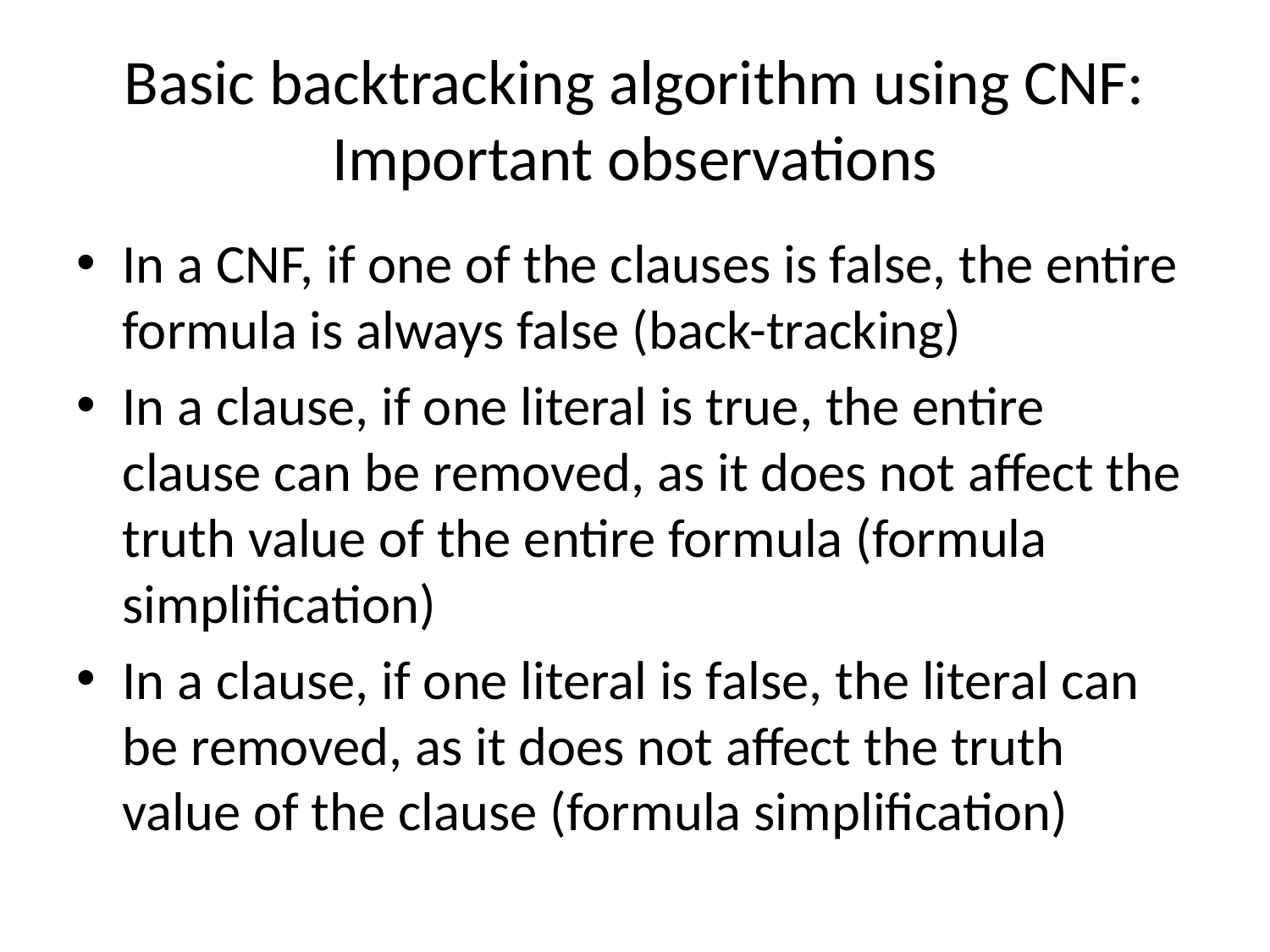

# Basic backtracking algorithm using CNF: Important observations
In a CNF, if one of the clauses is false, the entire formula is always false (back-tracking)
In a clause, if one literal is true, the entire clause can be removed, as it does not affect the truth value of the entire formula (formula simplification)
In a clause, if one literal is false, the literal can be removed, as it does not affect the truth value of the clause (formula simplification)